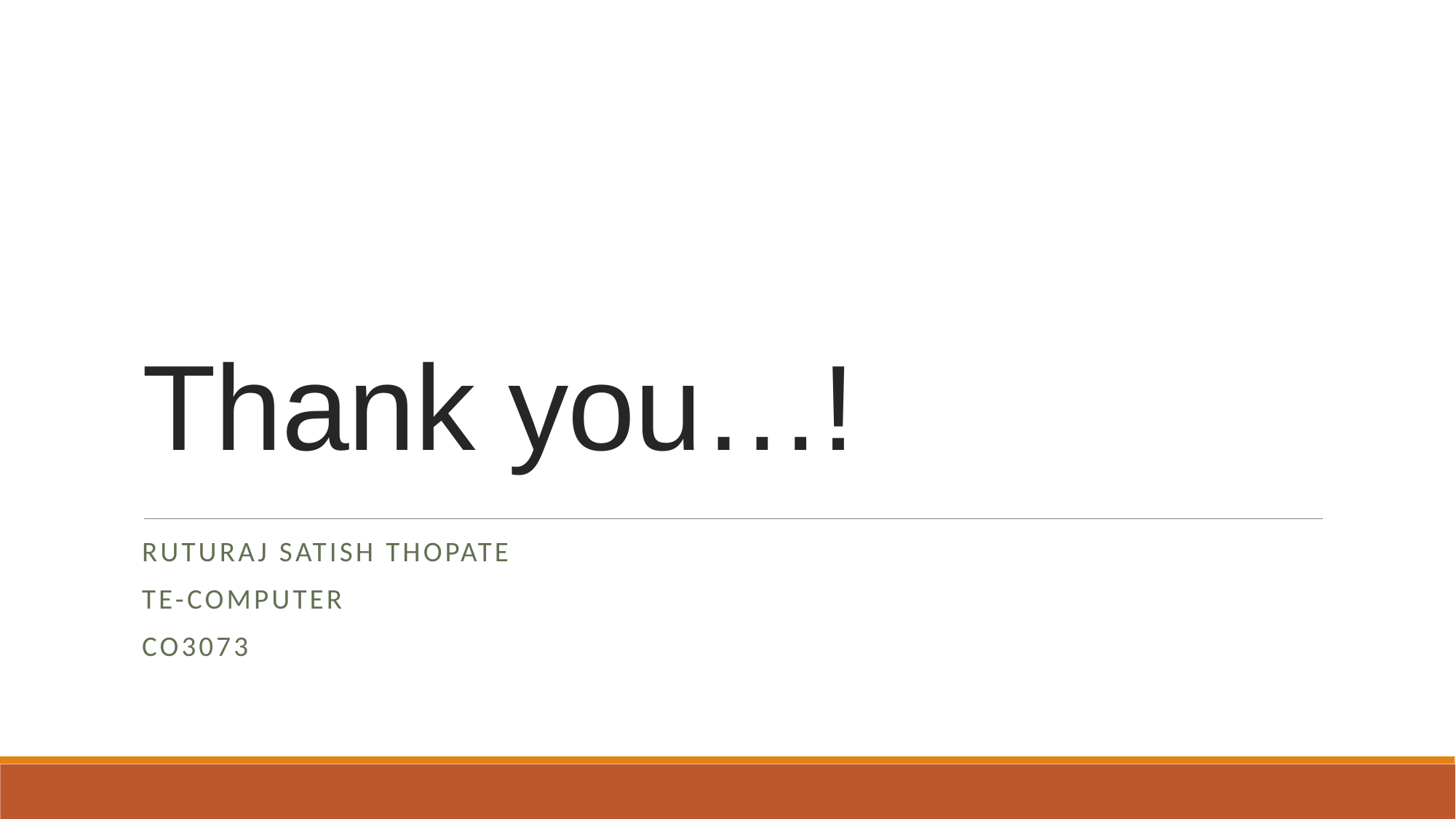

# Thank you…!
Ruturaj Satish Thopate
TE-Computer
CO3073